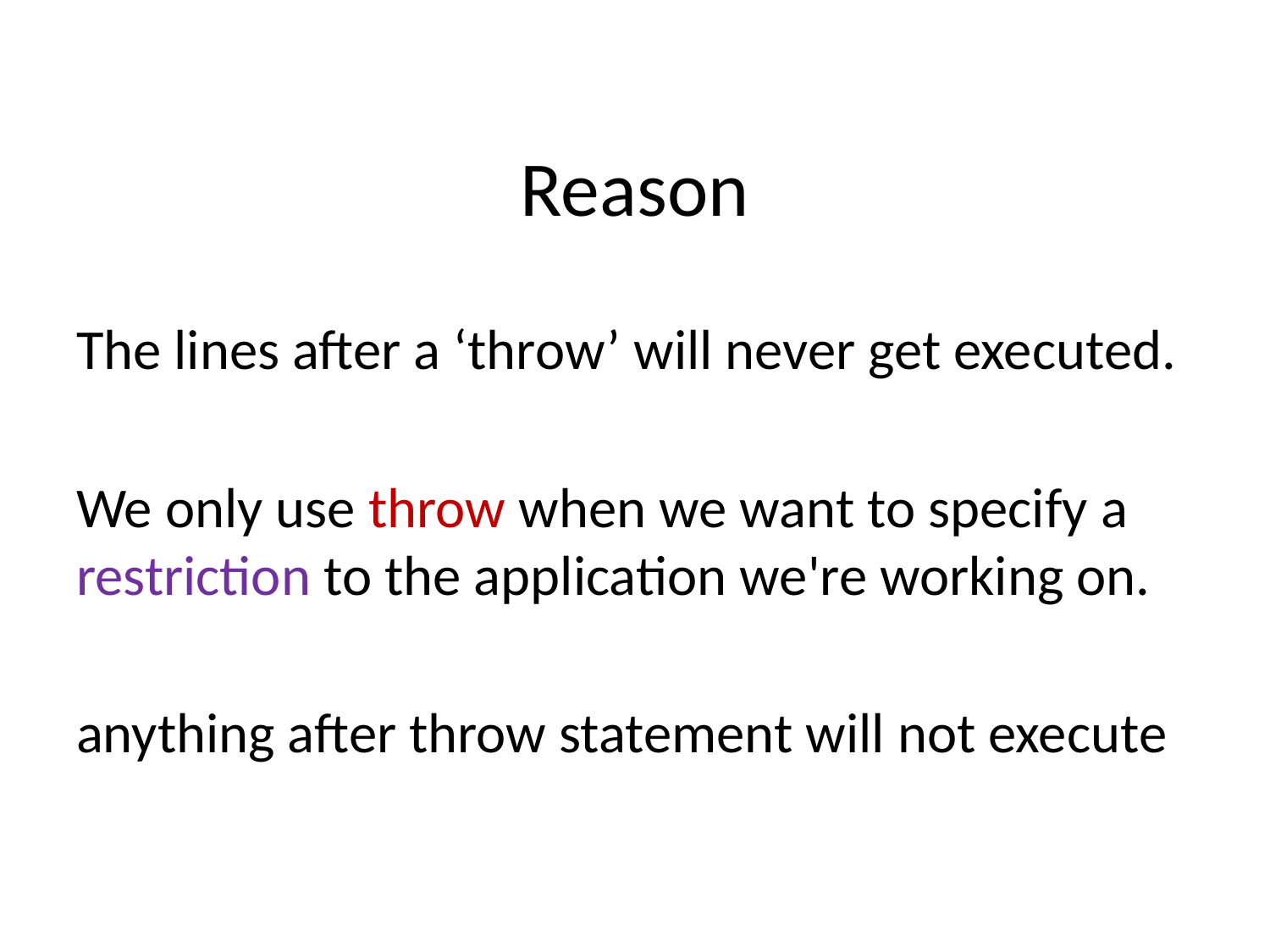

# Reason
The lines after a ‘throw’ will never get executed.

We only use throw when we want to specify a restriction to the application we're working on.

anything after throw statement will not execute